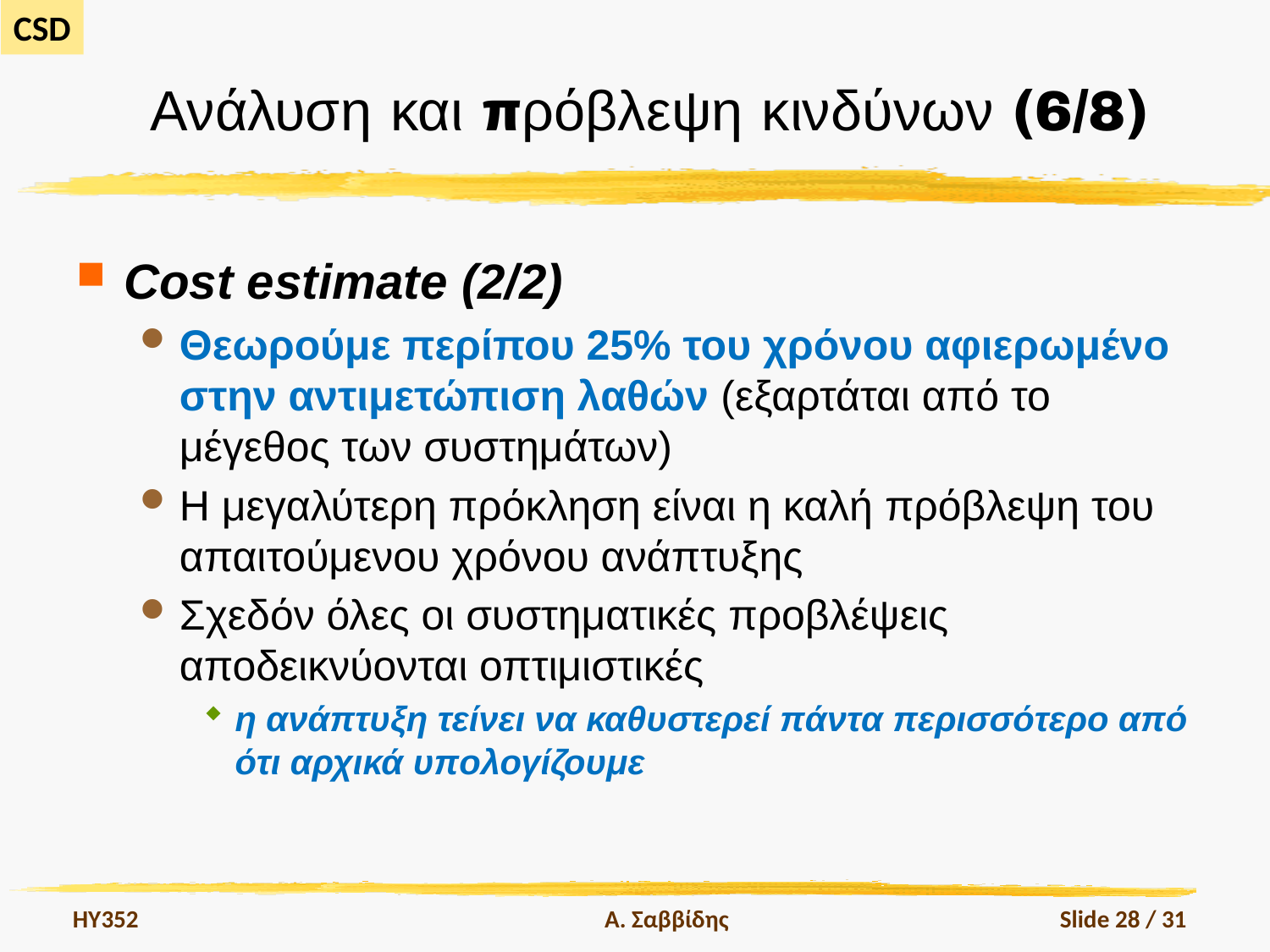

# Ανάλυση και πρόβλεψη κινδύνων (6/8)
Cost estimate (2/2)
Θεωρούμε περίπου 25% του χρόνου αφιερωμένο στην αντιμετώπιση λαθών (εξαρτάται από το μέγεθος των συστημάτων)
Η μεγαλύτερη πρόκληση είναι η καλή πρόβλεψη του απαιτούμενου χρόνου ανάπτυξης
Σχεδόν όλες οι συστηματικές προβλέψεις αποδεικνύονται οπτιμιστικές
η ανάπτυξη τείνει να καθυστερεί πάντα περισσότερο από ότι αρχικά υπολογίζουμε
HY352
Α. Σαββίδης
Slide 28 / 31